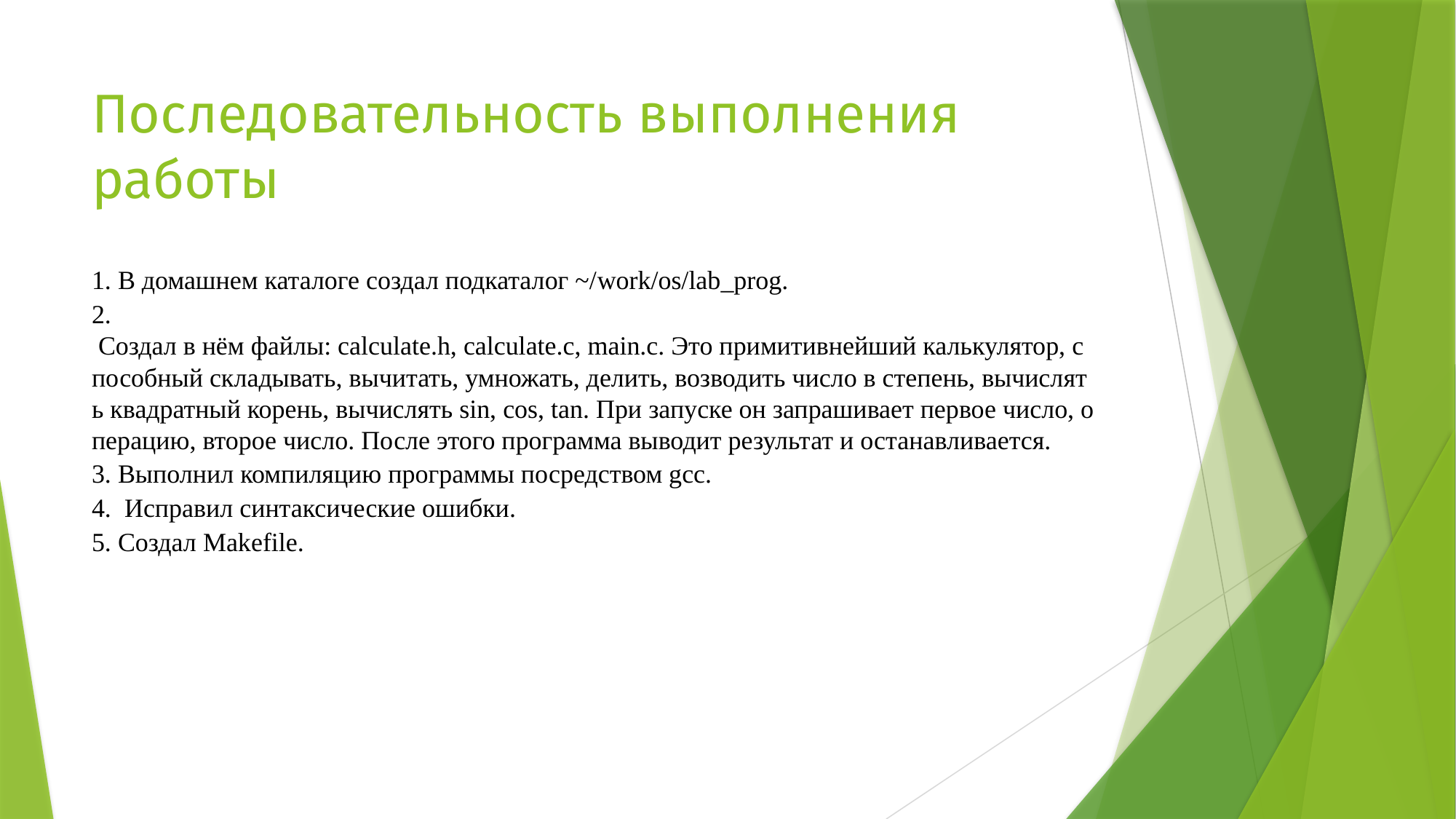

# Последовательность выполнения работы
1. В домашнем каталоге создал подкаталог ~/work/os/lab_prog.
2.  Создал в нём файлы: calculate.h, calculate.c, main.c. Это примитивнейший калькулятор, способный складывать, вычитать, умножать, делить, возводить число в степень, вычислять квадратный корень, вычислять sin, cos, tan. При запуске он запрашивает первое число, операцию, второе число. После этого программа выводит результат и останавливается.
3. Выполнил компиляцию программы посредством gcc.
4.  Исправил синтаксические ошибки.
5. Создал Makefile.